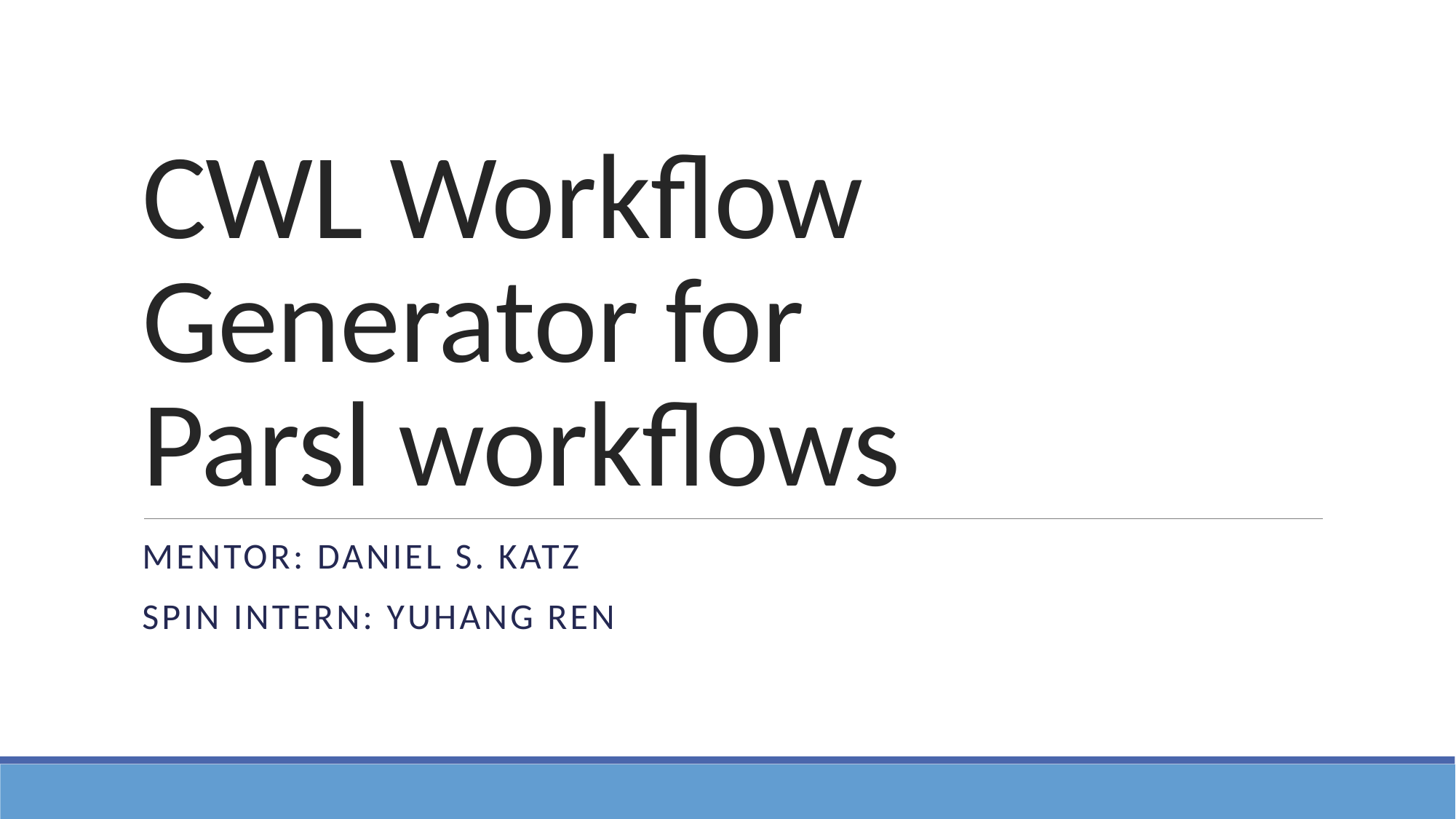

# CWL Workflow Generator for Parsl workflows
Mentor: Daniel S. Katz
Spin intern: Yuhang ren